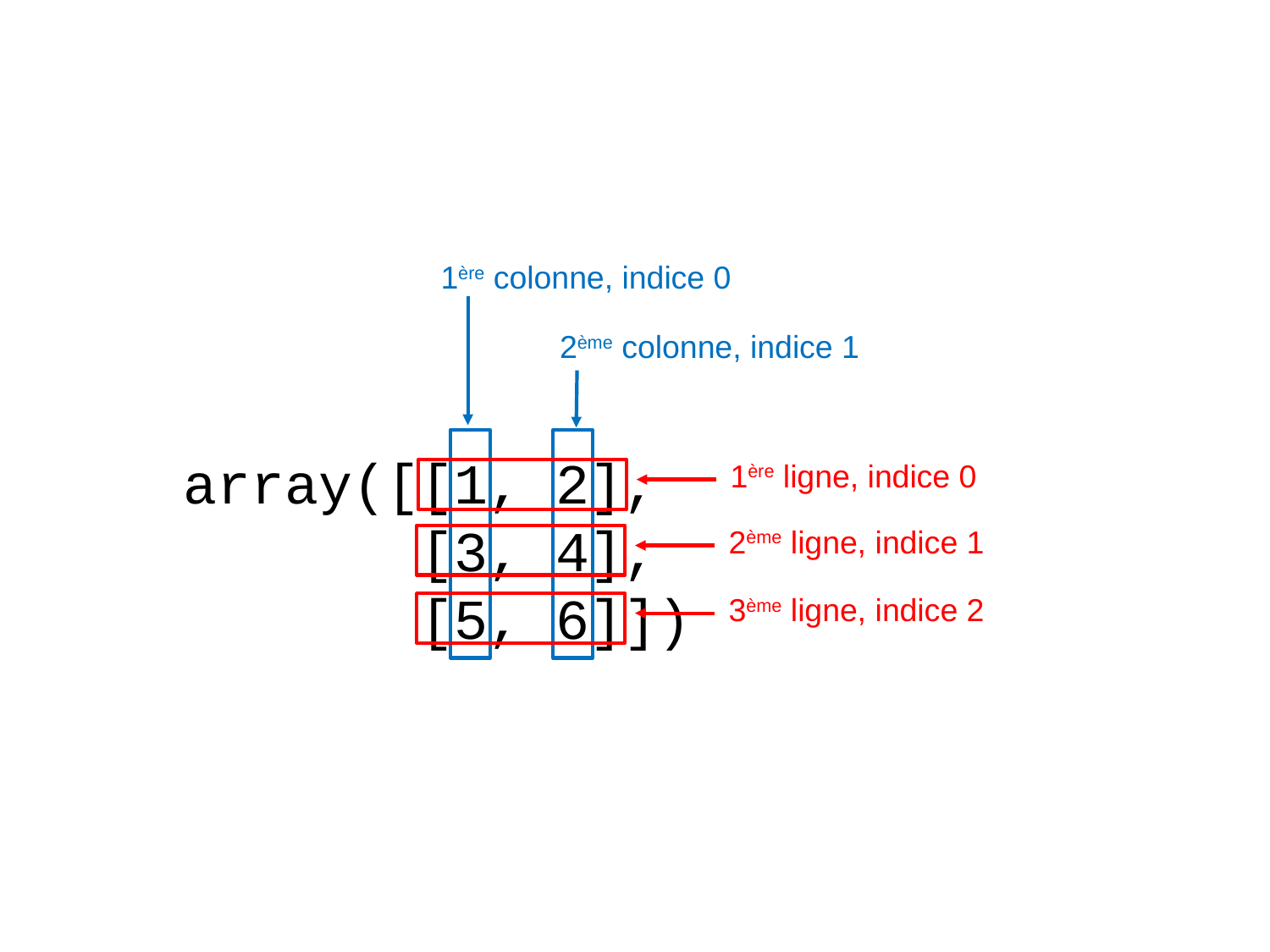

1ère colonne, indice 0
2ème colonne, indice 1

array([[1, 2],
       [3, 4],
       [5, 6]])
1ère ligne, indice 0

2ème ligne, indice 1

3ème ligne, indice 2